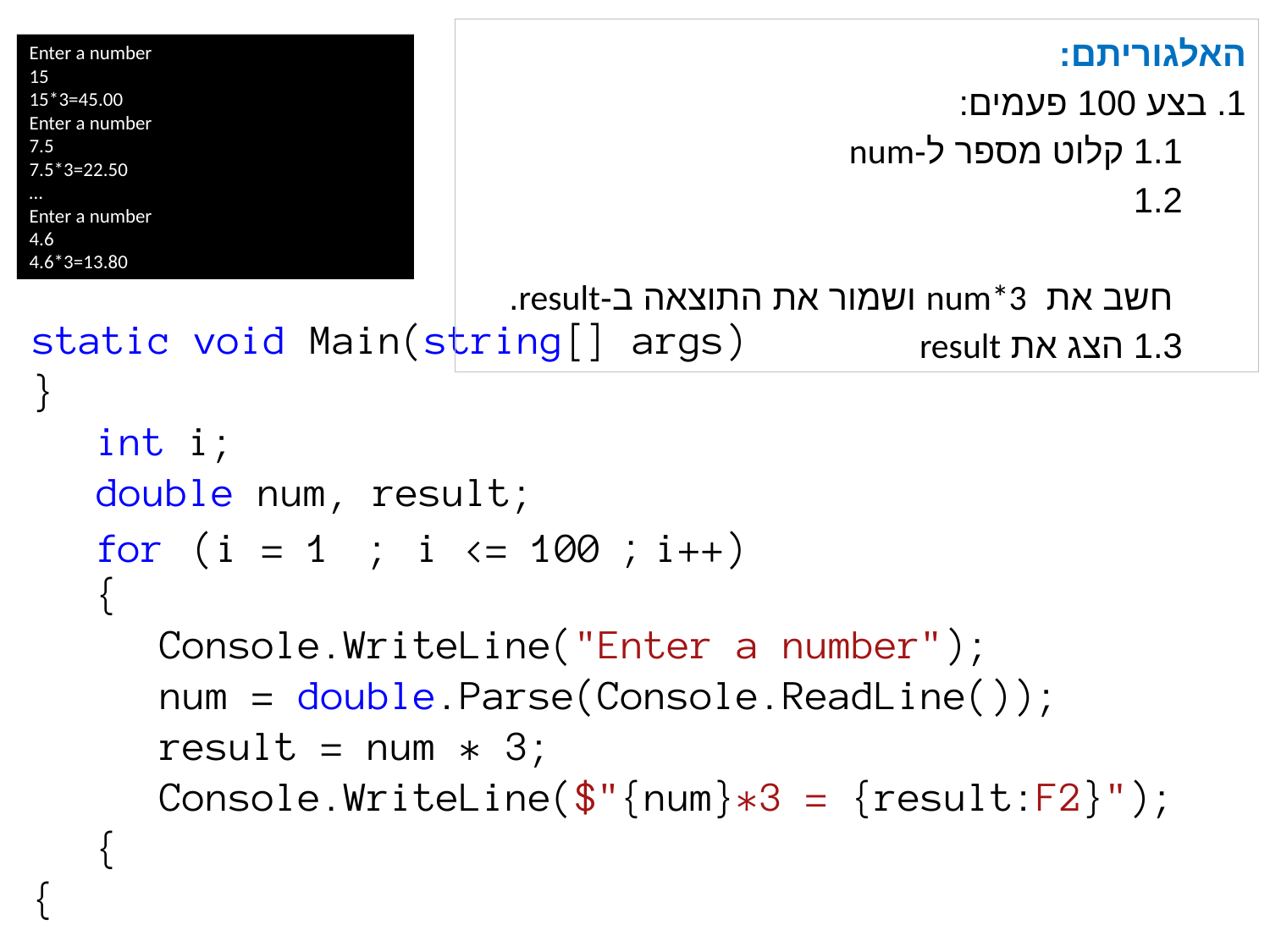

האלגוריתם:
1. בצע 100 פעמים:
1.1 קלוט מספר ל-num
1.2	 חשב את  num*3 ושמור את התוצאה ב-result.
1.3 הצג את result
Enter a number
15
15*3=45.00
Enter a number
7.5
7.5*3=22.50
…
Enter a number
4.6
4.6*3=13.80
static void Main(string[] args)
}
int i;
double num, result;

{
Console.WriteLine("Enter a number");
num = double.Parse(Console.ReadLine());
result = num * 3;
Console.WriteLine($"{num}*3 = {result:F2}");
{
{
;
for
(i = 1
;
i <= 100
i++)